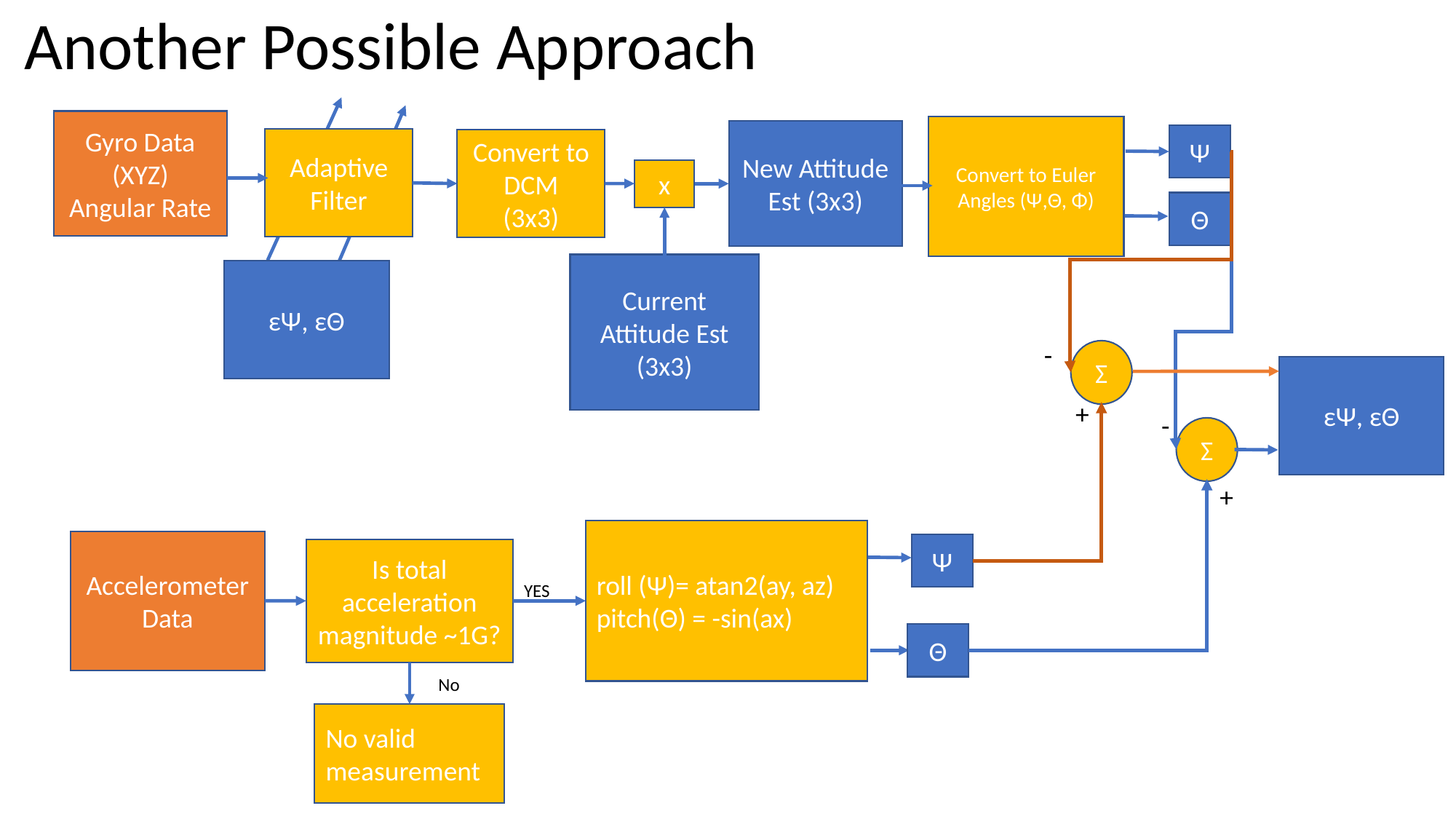

# Another Possible Approach
Gyro Data (XYZ)
Angular Rate
Convert to Euler Angles (Ψ,Θ, Φ)
New Attitude Est (3x3)
Ψ
Adaptive Filter
Convert to DCM
(3x3)
x
Θ
Current Attitude Est (3x3)
εΨ, εΘ
-
Σ
εΨ, εΘ
+
-
Σ
+
roll (Ψ)= atan2(ay, az)
pitch(Θ) = -sin(ax)
Accelerometer Data
Ψ
Is total acceleration magnitude ~1G?
YES
Θ
No
No valid measurement